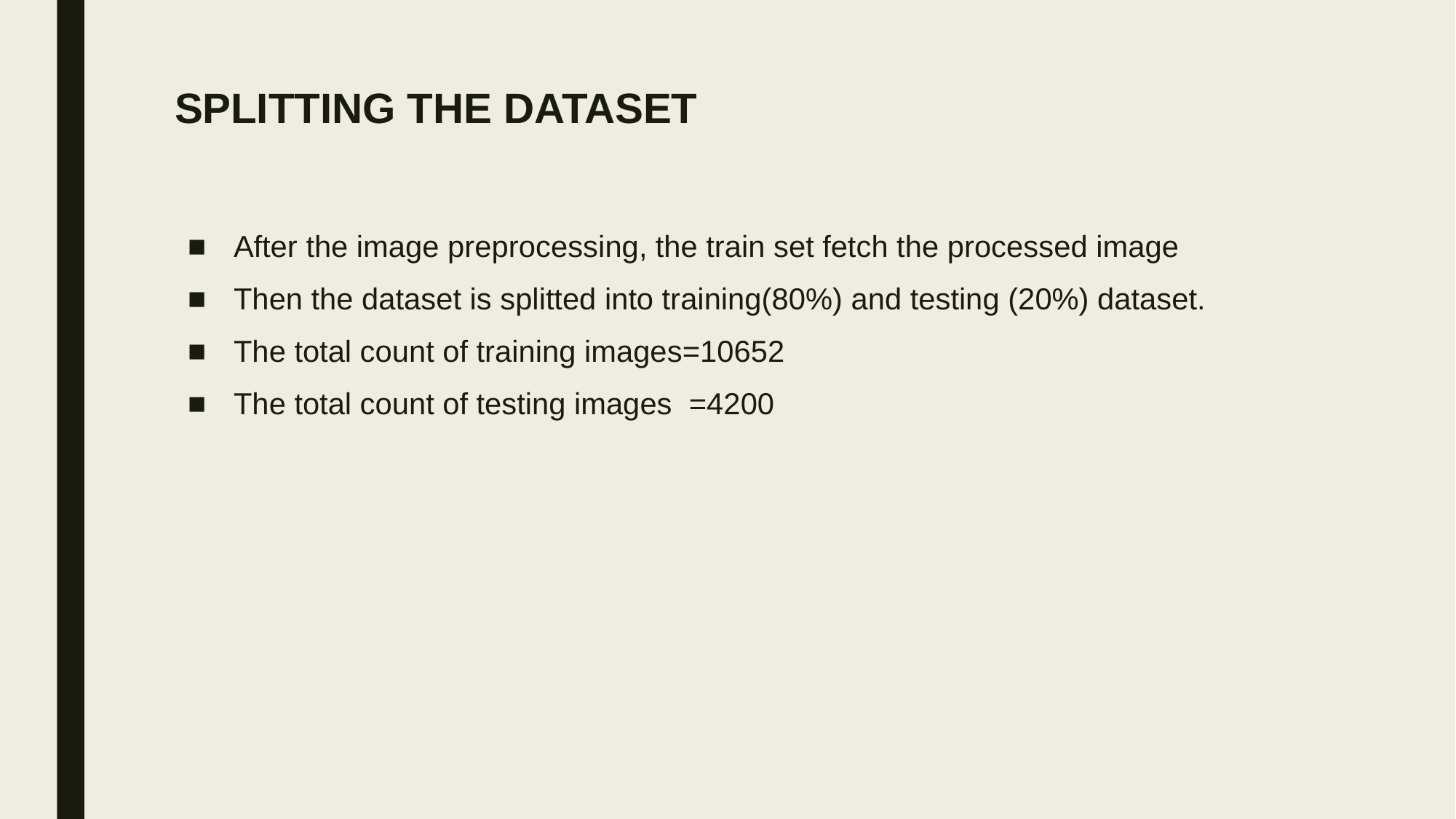

# SPLITTING THE DATASET
After the image preprocessing, the train set fetch the processed image
Then the dataset is splitted into training(80%) and testing (20%) dataset.
The total count of training images=10652
The total count of testing images  =4200